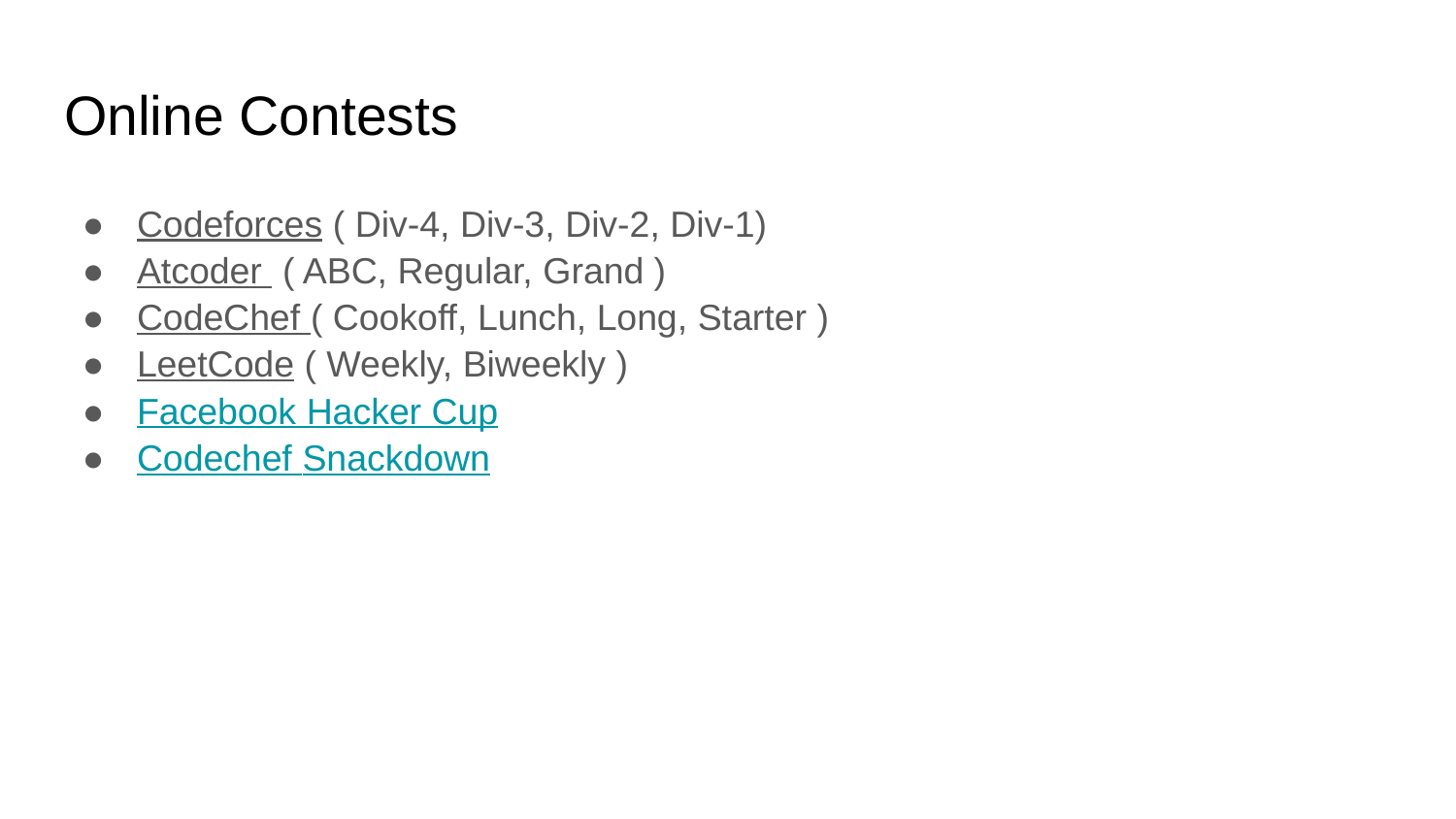

# Online Contests
Codeforces ( Div-4, Div-3, Div-2, Div-1)
Atcoder  ( ABC, Regular, Grand )
CodeChef ( Cookoff, Lunch, Long, Starter )
LeetCode ( Weekly, Biweekly )
Facebook Hacker Cup
Codechef Snackdown